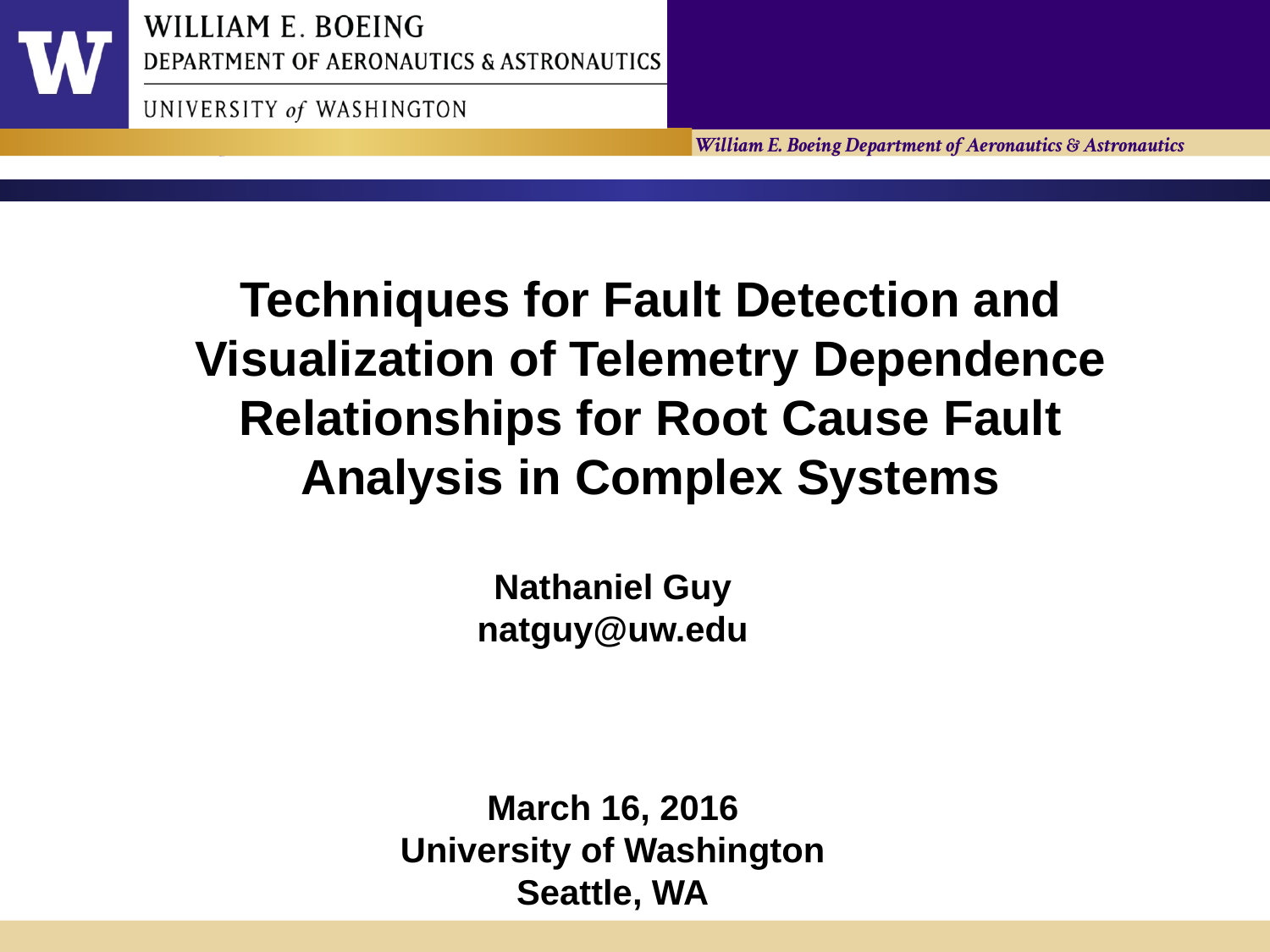

# Techniques for Fault Detection and Visualization of Telemetry Dependence Relationships for Root Cause Fault Analysis in Complex Systems
Nathaniel Guy
natguy@uw.edu

March 16, 2016
University of Washington
Seattle, WA
??, 2015